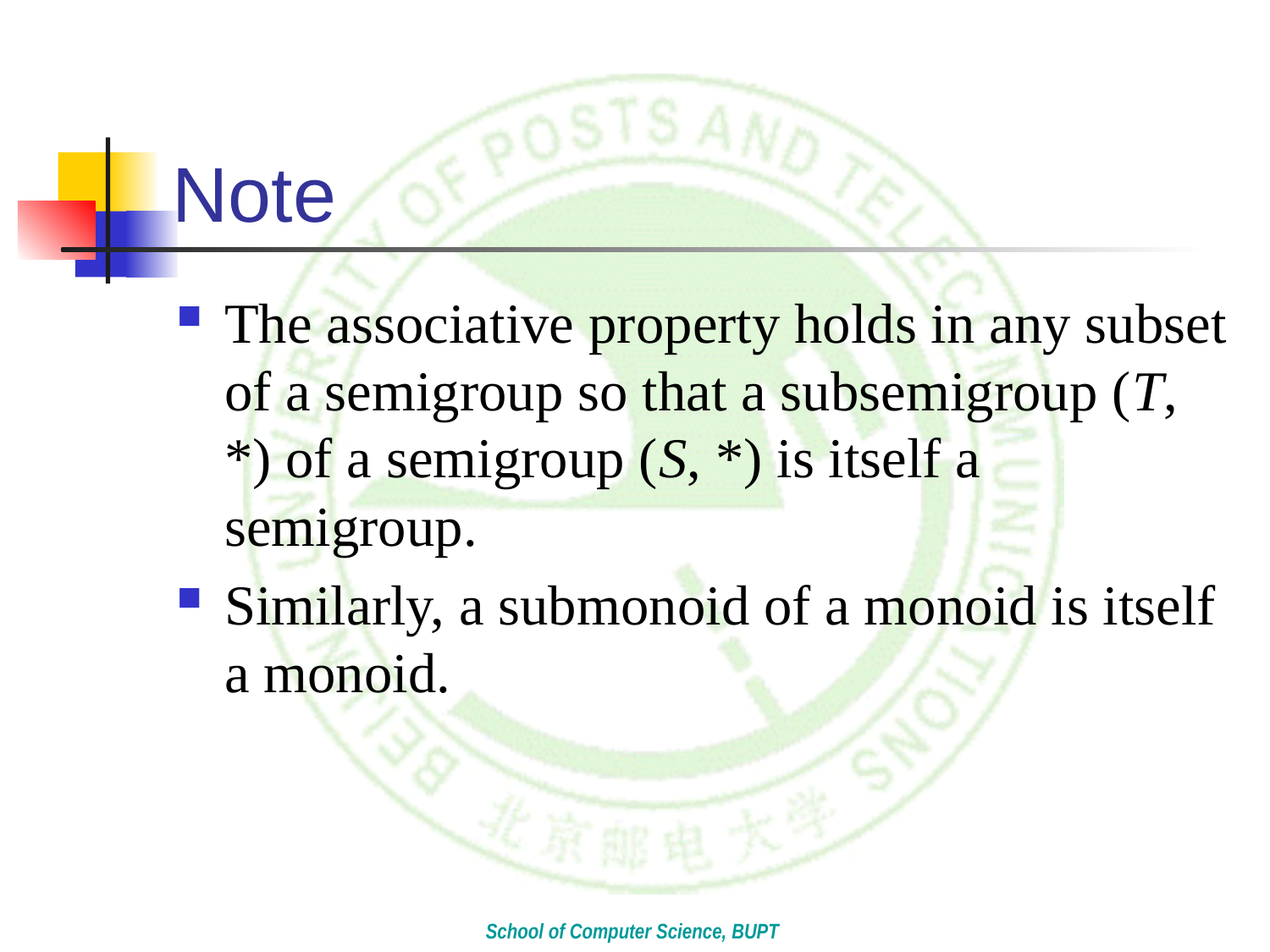

# Note
The associative property holds in any subset of a semigroup so that a subsemigroup (T, *) of a semigroup (S, *) is itself a semigroup.
Similarly, a submonoid of a monoid is itself a monoid.
School of Computer Science, BUPT

20